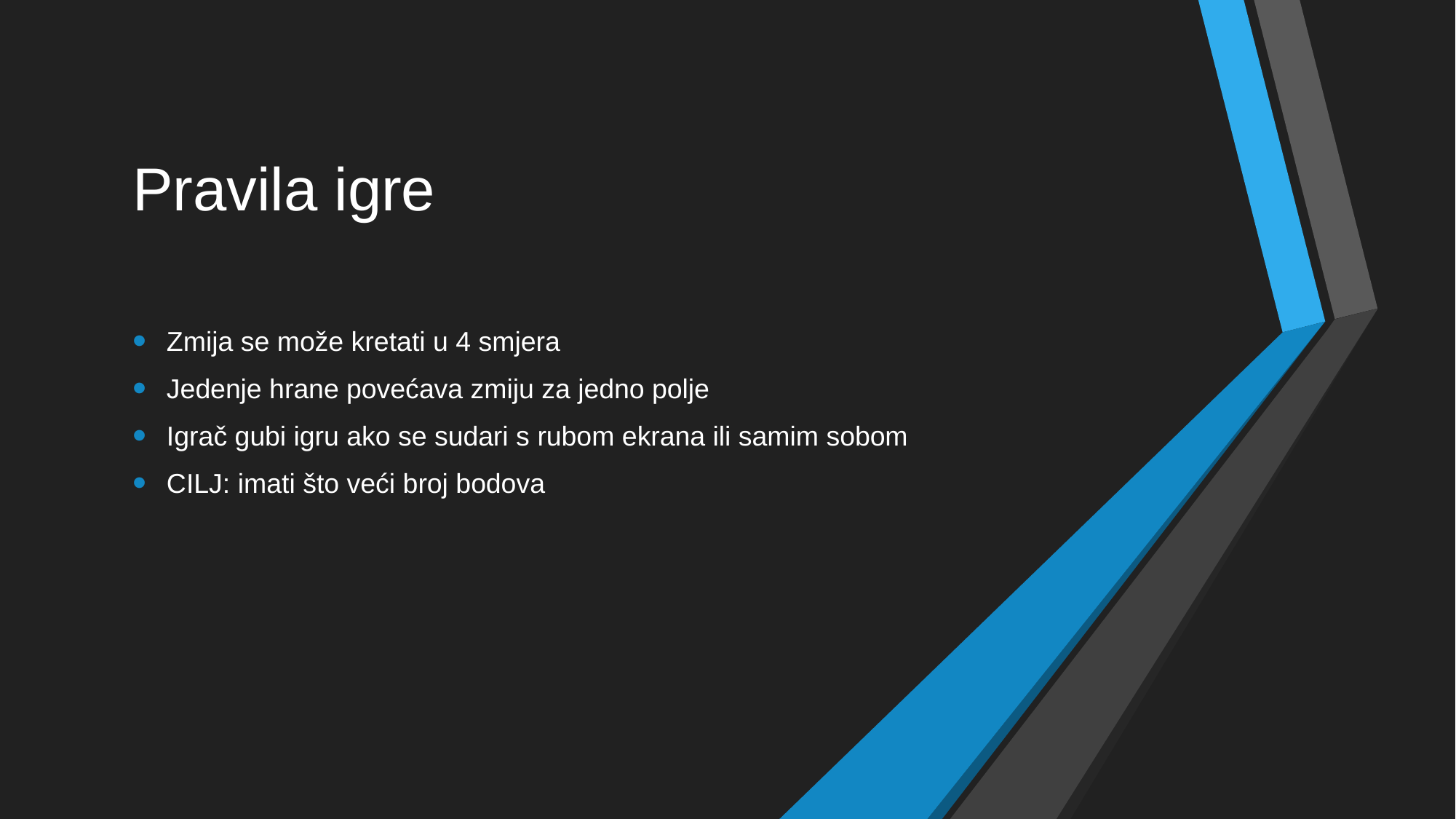

# Pravila igre
Zmija se može kretati u 4 smjera
Jedenje hrane povećava zmiju za jedno polje
Igrač gubi igru ako se sudari s rubom ekrana ili samim sobom
CILJ: imati što veći broj bodova